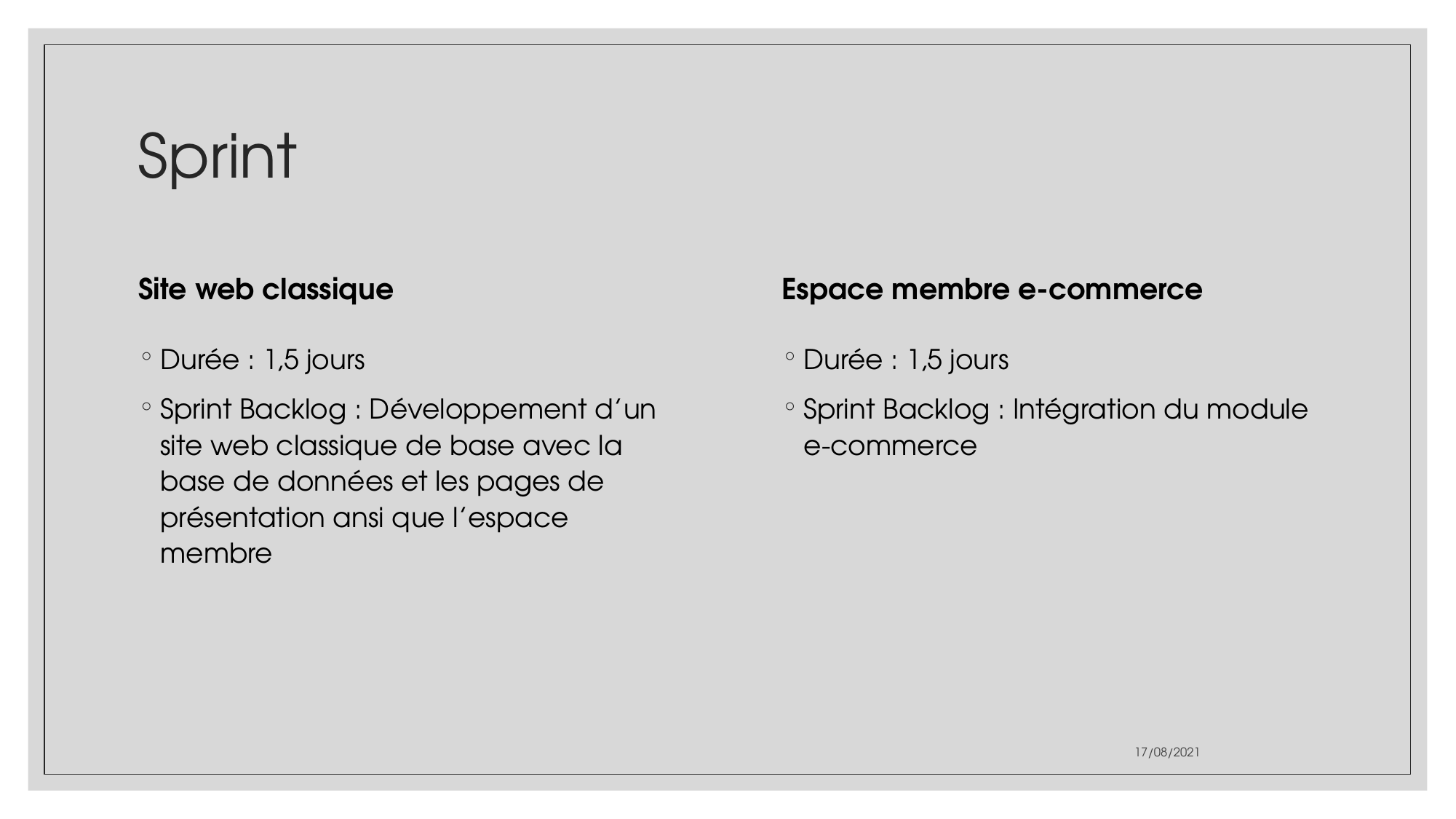

# Sprint
Site web classique
Espace membre e-commerce
Durée : 1,5 jours
Sprint Backlog : Intégration du module e-commerce
Durée : 1,5 jours
Sprint Backlog : Développement d’un site web classique de base avec la base de données et les pages de présentation ansi que l’espace membre
17/08/2021